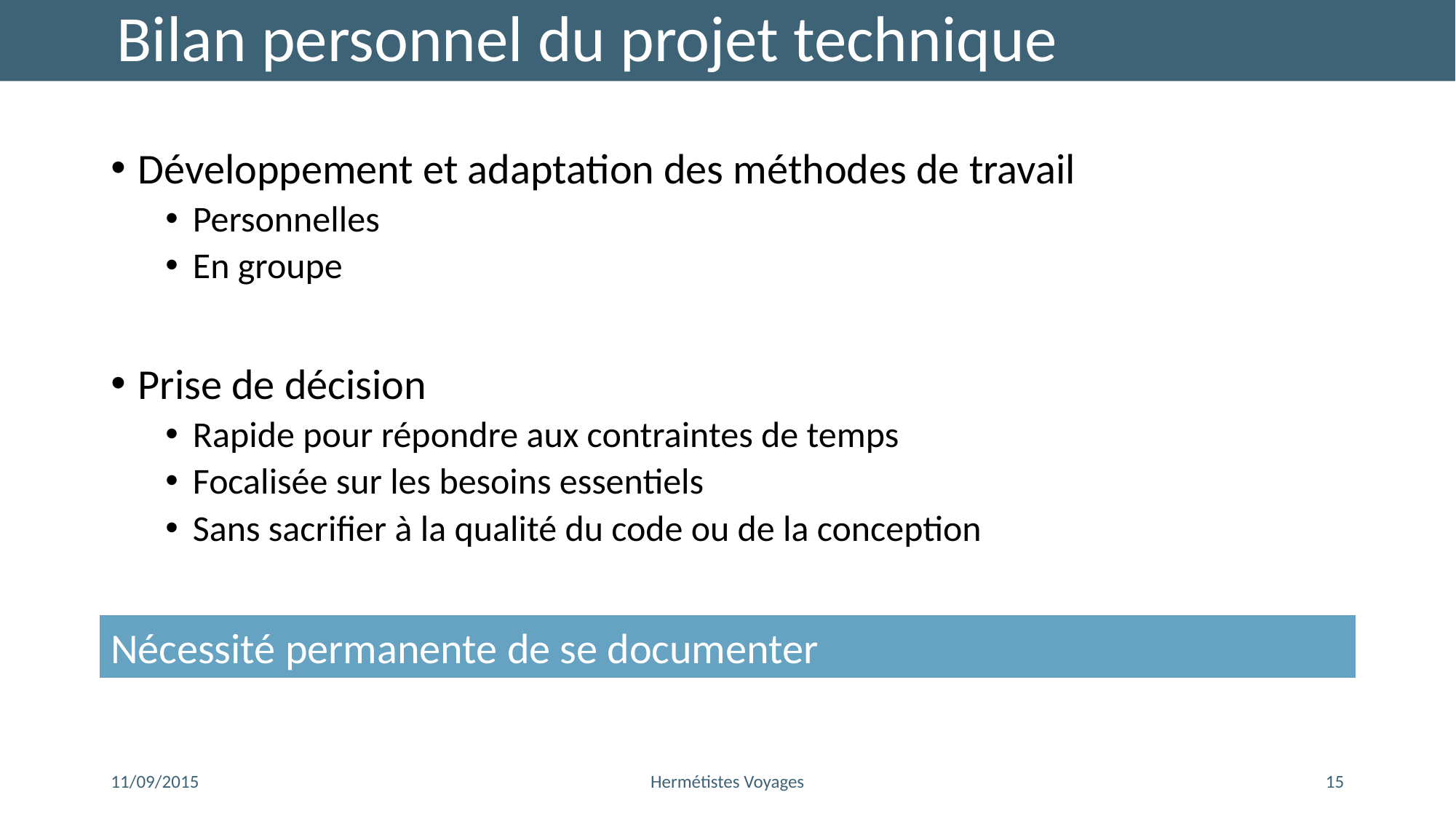

# Bilan personnel du projet technique
Développement et adaptation des méthodes de travail
Personnelles
En groupe

Prise de décision
Rapide pour répondre aux contraintes de temps
Focalisée sur les besoins essentiels
Sans sacrifier à la qualité du code ou de la conception

Nécessité permanente de se documenter
11/09/2015
Hermétistes Voyages
15